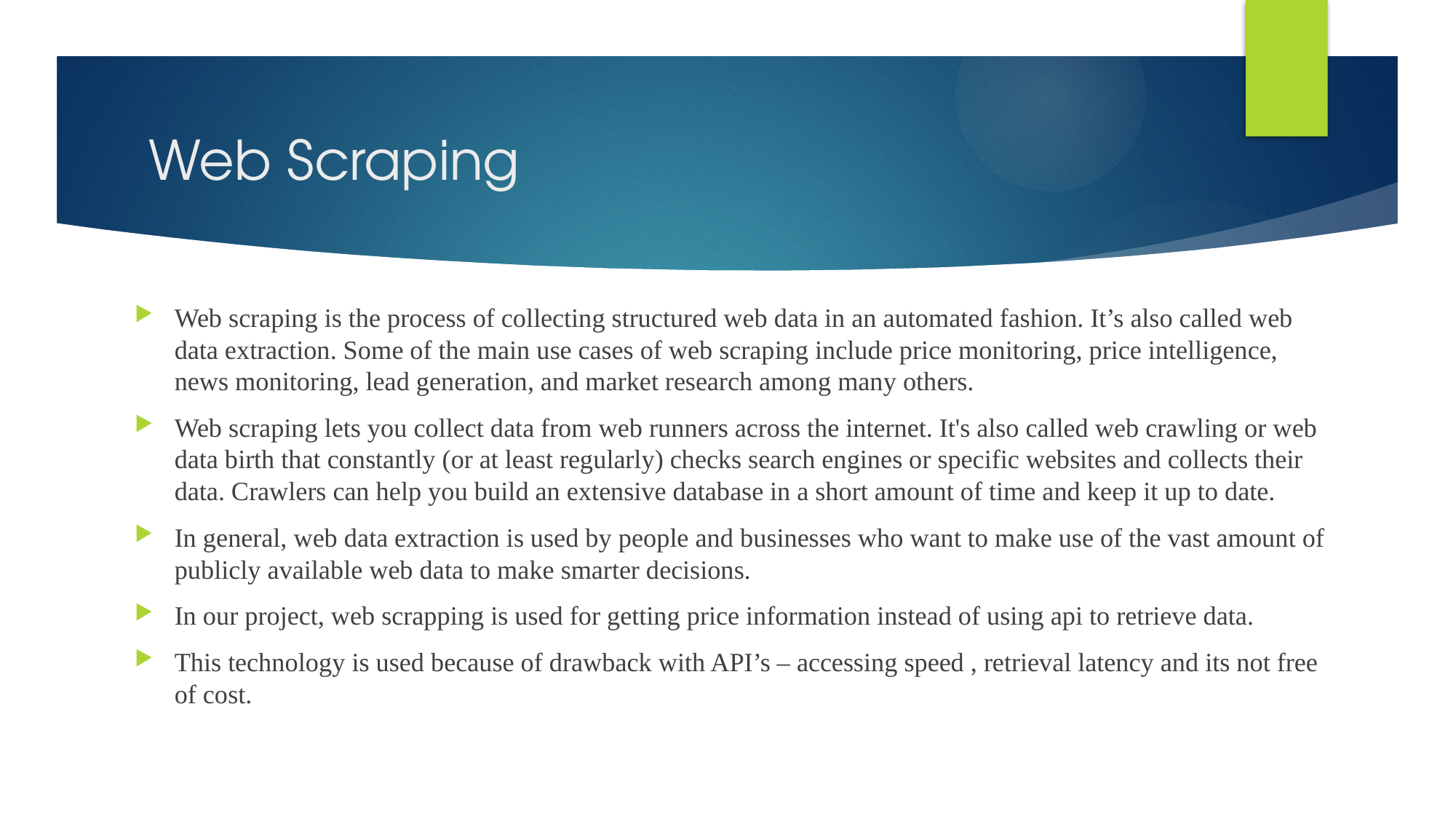

# Web Scraping
Web scraping is the process of collecting structured web data in an automated fashion. It’s also called web data extraction. Some of the main use cases of web scraping include price monitoring, price intelligence, news monitoring, lead generation, and market research among many others.
Web scraping lets you collect data from web runners across the internet. It's also called web crawling or web data birth that constantly (or at least regularly) checks search engines or specific websites and collects their data. Crawlers can help you build an extensive database in a short amount of time and keep it up to date.
In general, web data extraction is used by people and businesses who want to make use of the vast amount of publicly available web data to make smarter decisions.
In our project, web scrapping is used for getting price information instead of using api to retrieve data.
This technology is used because of drawback with API’s – accessing speed , retrieval latency and its not free of cost.